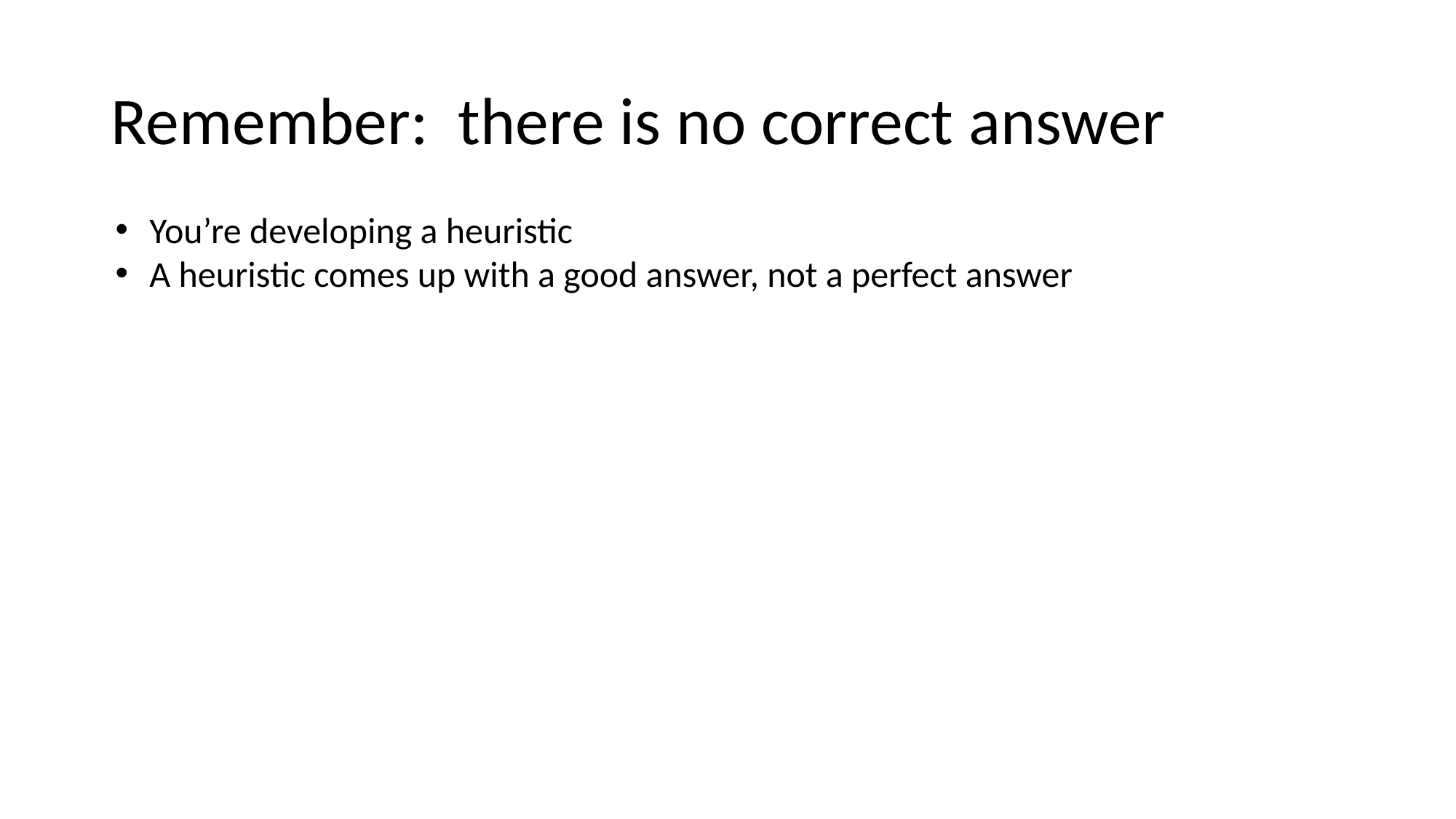

# Remember:  there is no correct answer
You’re developing a heuristic
A heuristic comes up with a good answer, not a perfect answer